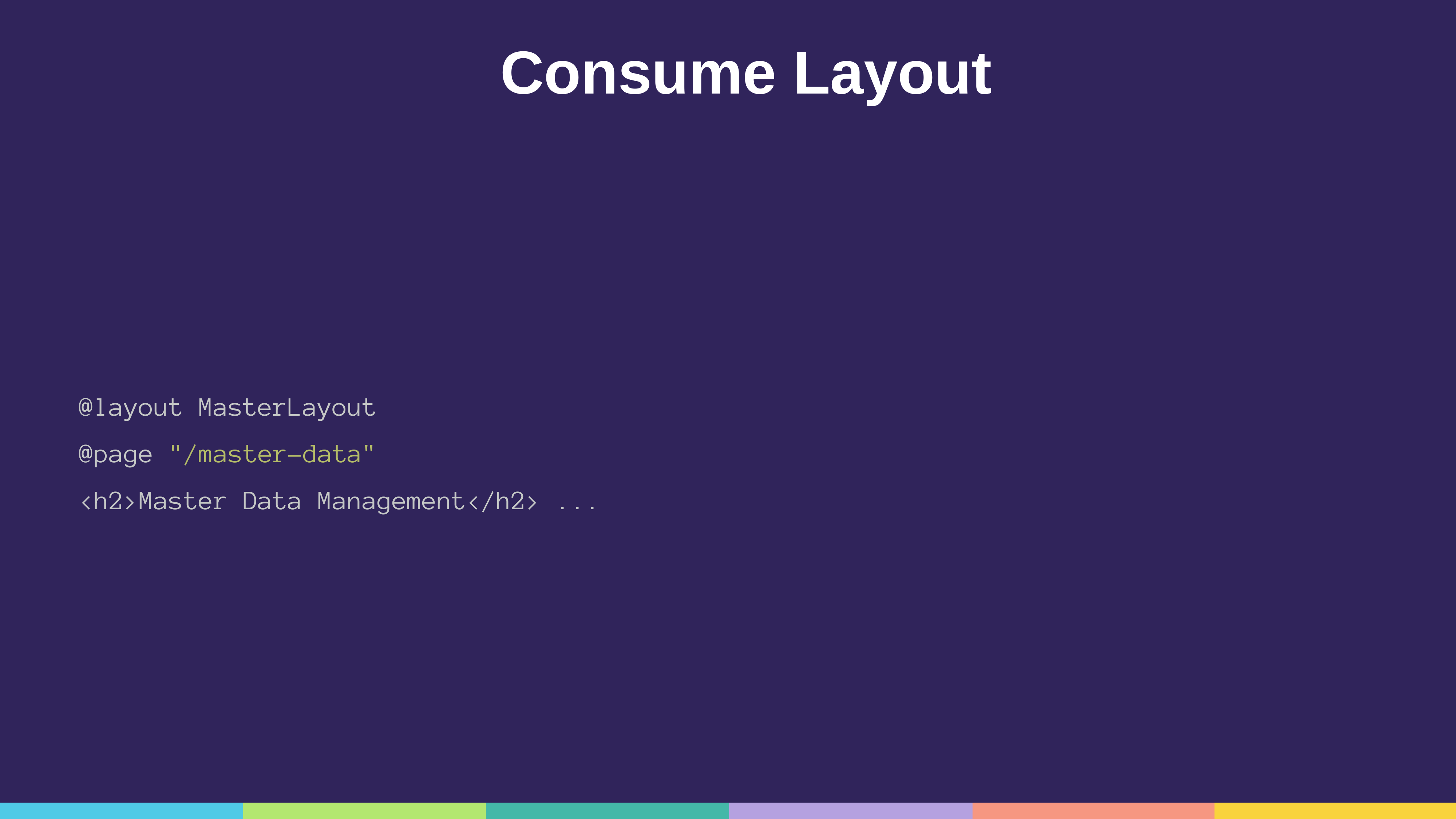

# Consume Layout
@layout MasterLayout
@page "/master-data"
<h2>Master Data Management</h2> ...